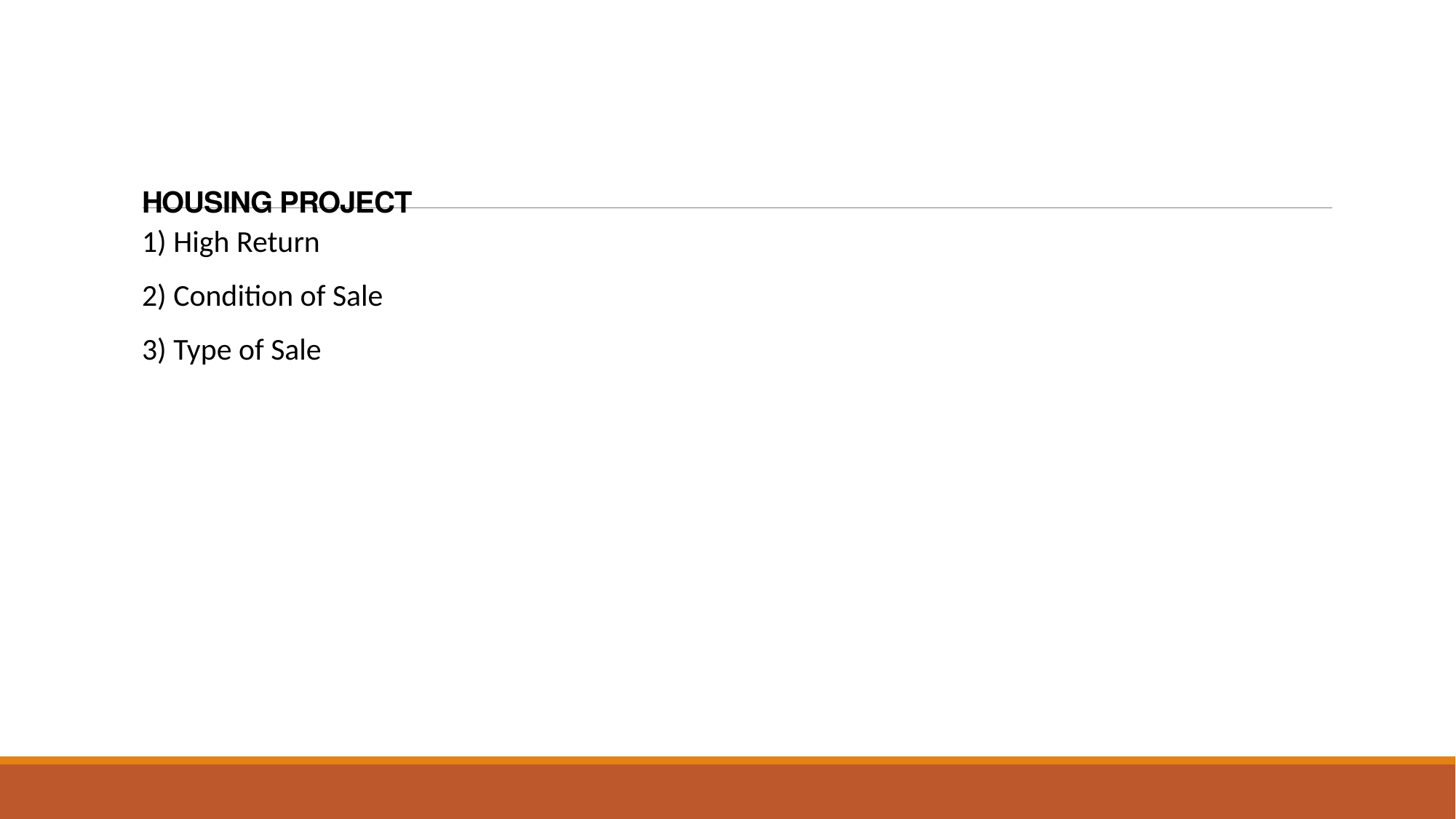

# HOUSING PROJECT
1) High Return
2) Condition of Sale
3) Type of Sale